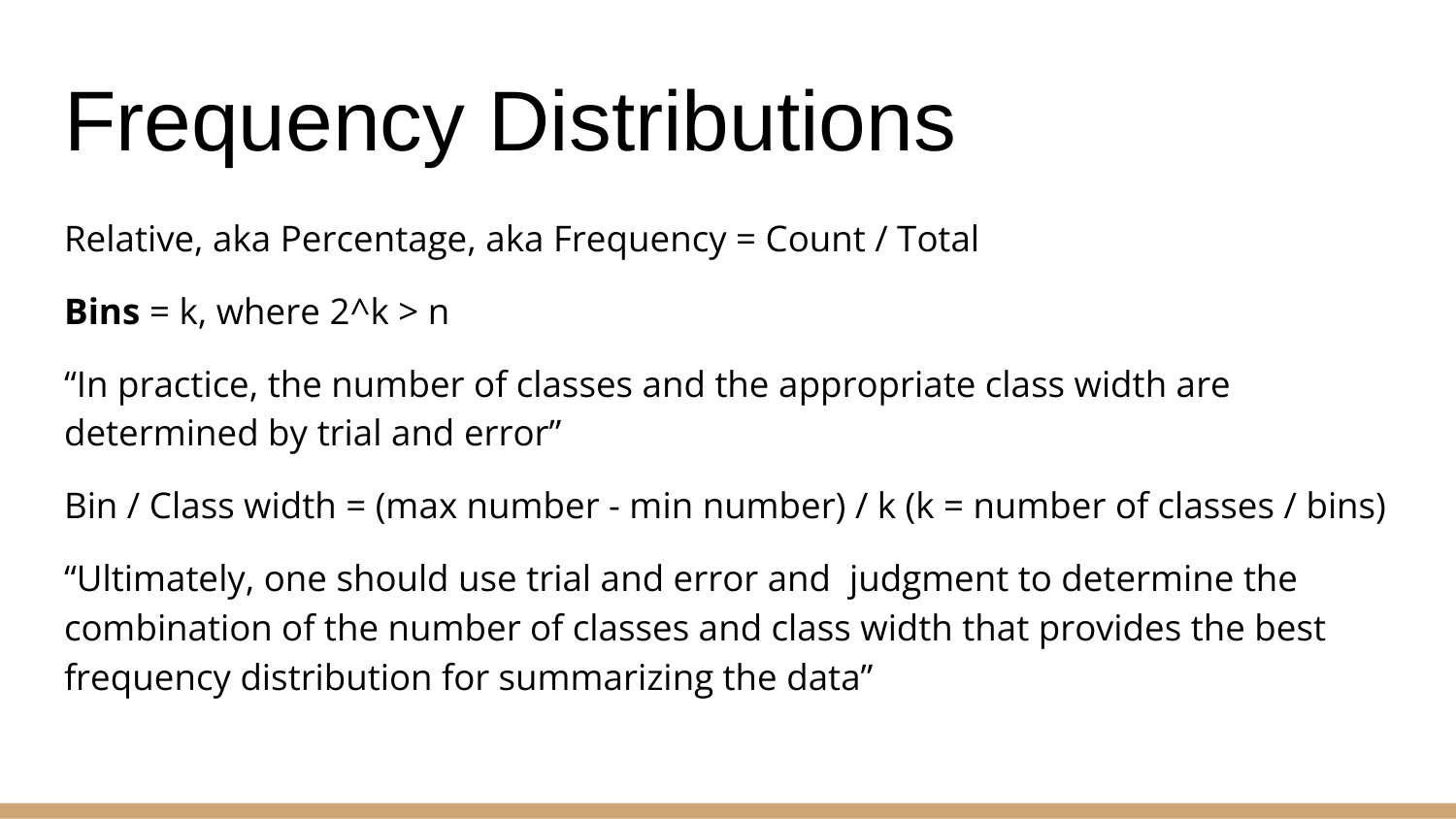

# Frequency Distributions
Relative, aka Percentage, aka Frequency = Count / Total
Bins = k, where 2^k > n
“In practice, the number of classes and the appropriate class width are determined by trial and error”
Bin / Class width = (max number - min number) / k (k = number of classes / bins)
“Ultimately, one should use trial and error and  judgment to determine the combination of the number of classes and class width that provides the best frequency distribution for summarizing the data”